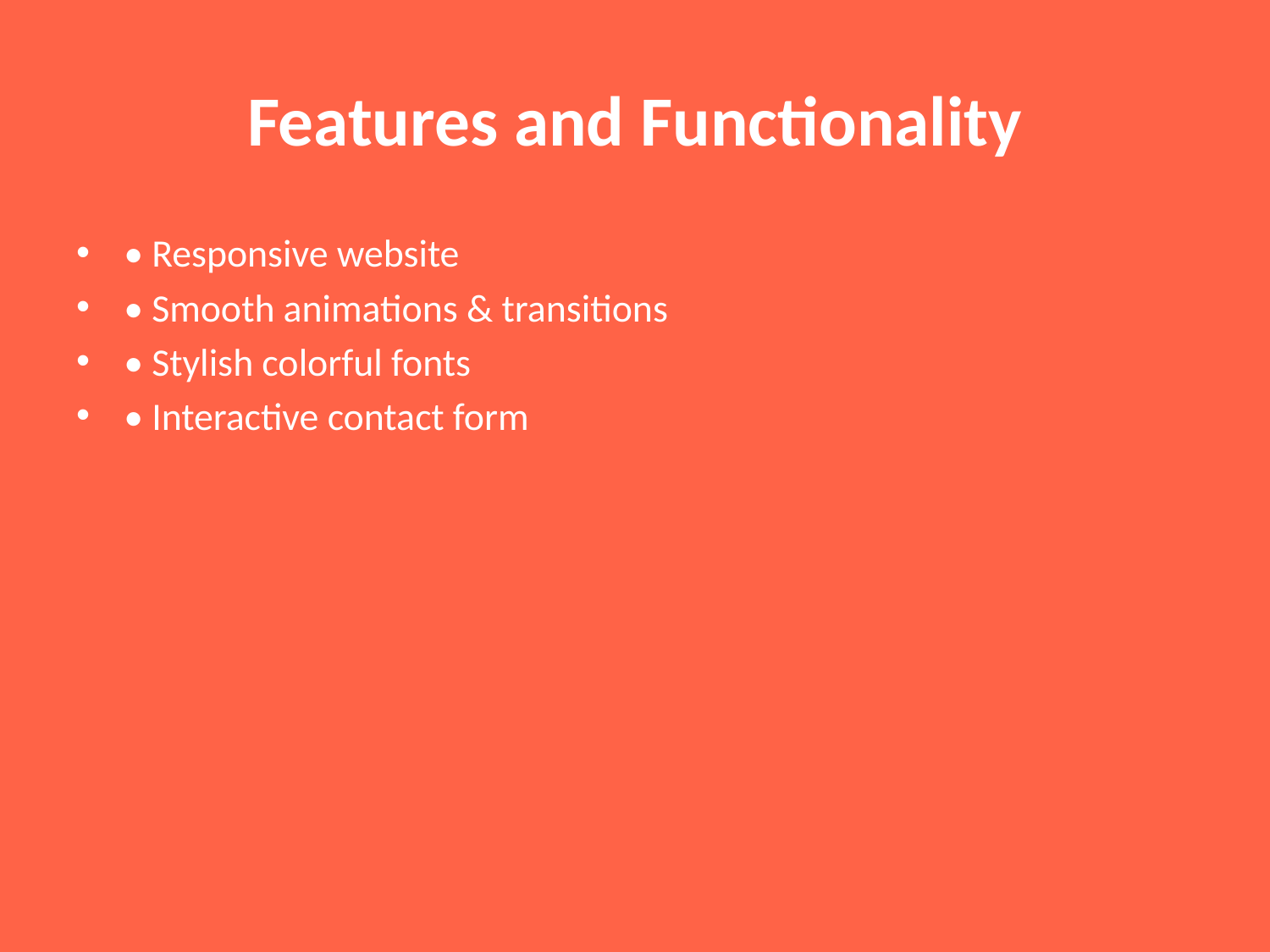

# Features and Functionality
• Responsive website
• Smooth animations & transitions
• Stylish colorful fonts
• Interactive contact form